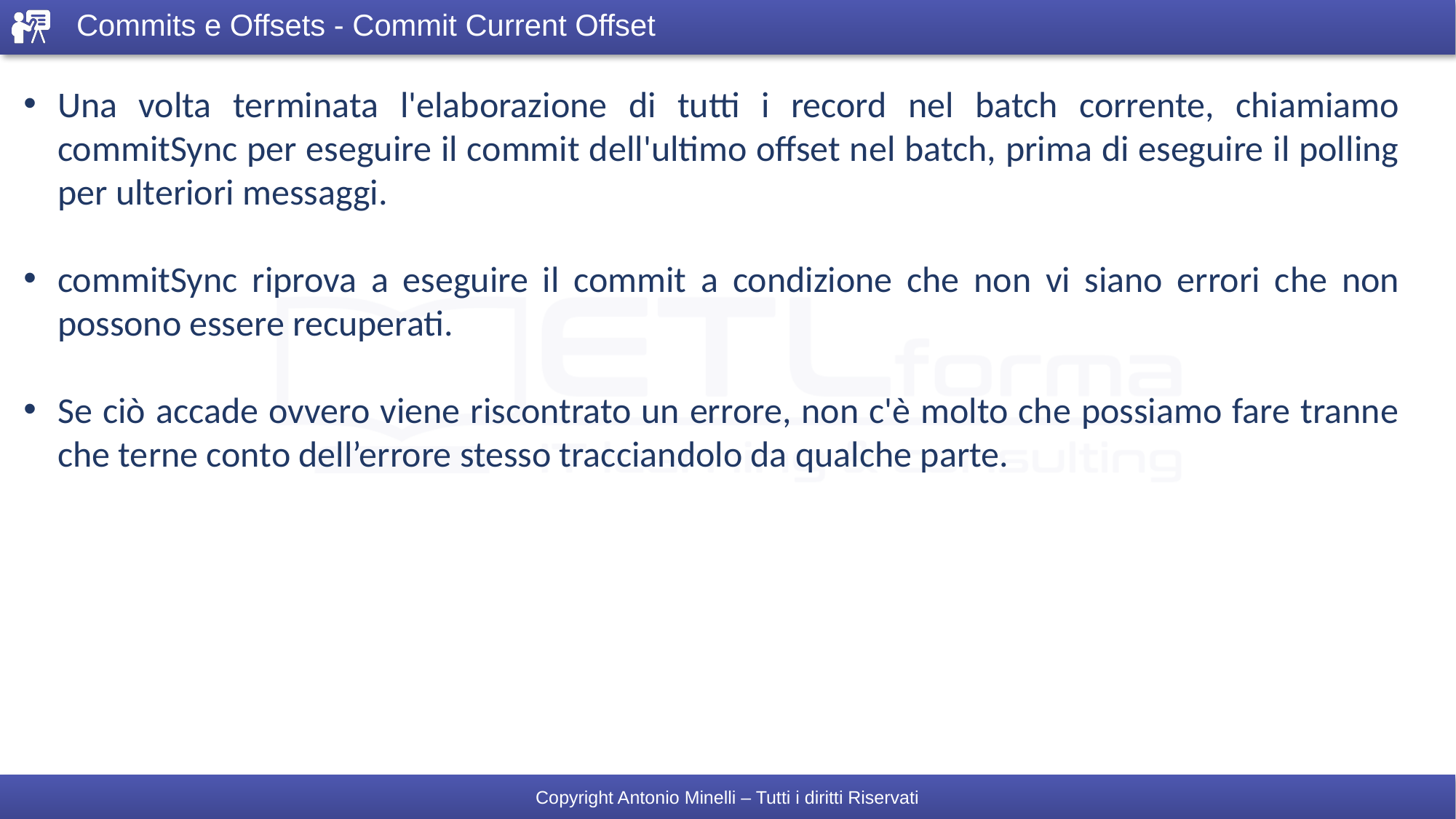

# Commits e Offsets - Commit Current Offset
Una volta terminata l'elaborazione di tutti i record nel batch corrente, chiamiamo commitSync per eseguire il commit dell'ultimo offset nel batch, prima di eseguire il polling per ulteriori messaggi.

commitSync riprova a eseguire il commit a condizione che non vi siano errori che non possono essere recuperati.

Se ciò accade ovvero viene riscontrato un errore, non c'è molto che possiamo fare tranne che terne conto dell’errore stesso tracciandolo da qualche parte.